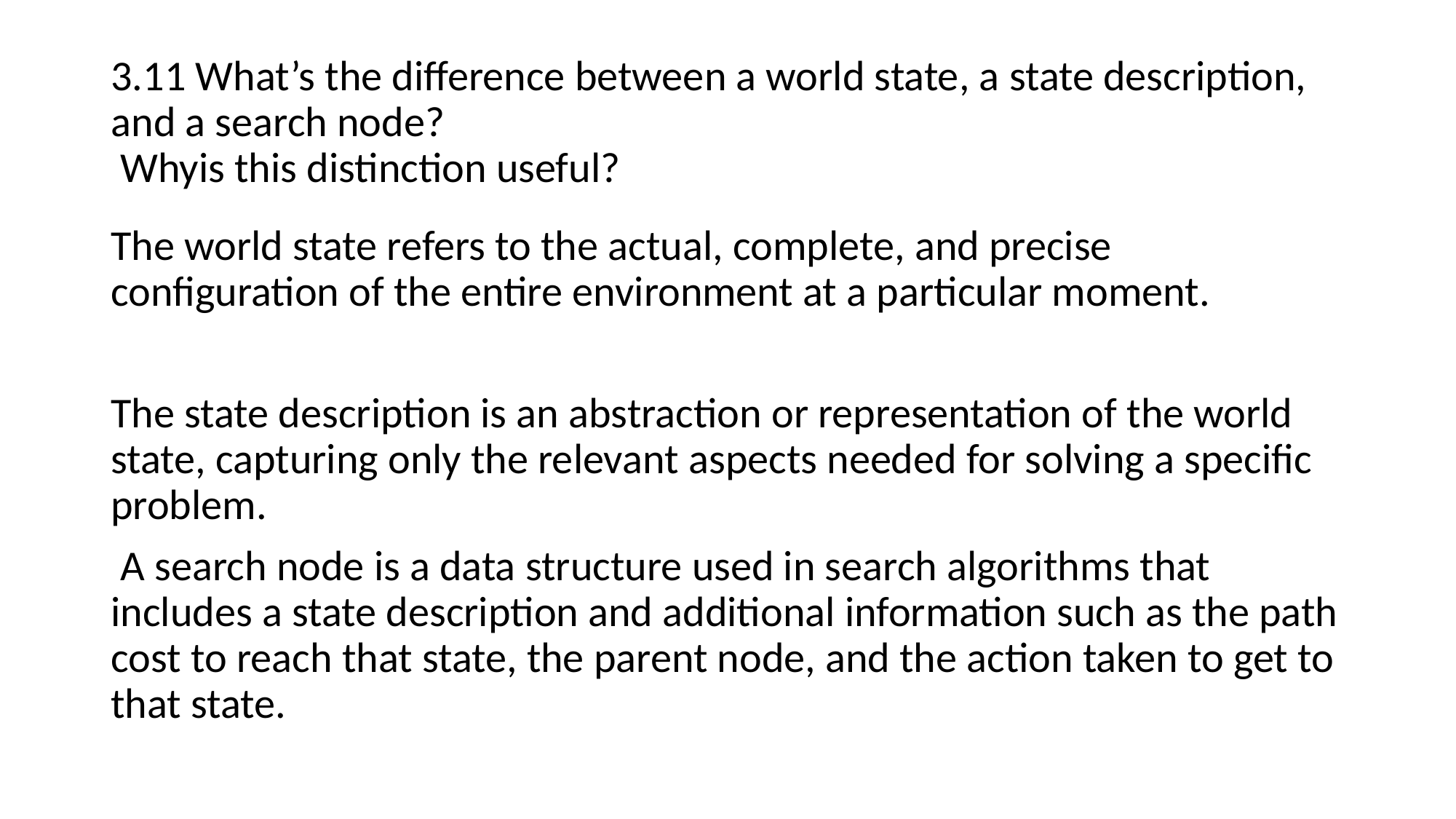

# 3.11 What’s the difference between a world state, a state description, and a search node? Whyis this distinction useful?
The world state refers to the actual, complete, and precise configuration of the entire environment at a particular moment.

The state description is an abstraction or representation of the world state, capturing only the relevant aspects needed for solving a specific problem.
 A search node is a data structure used in search algorithms that includes a state description and additional information such as the path cost to reach that state, the parent node, and the action taken to get to that state.